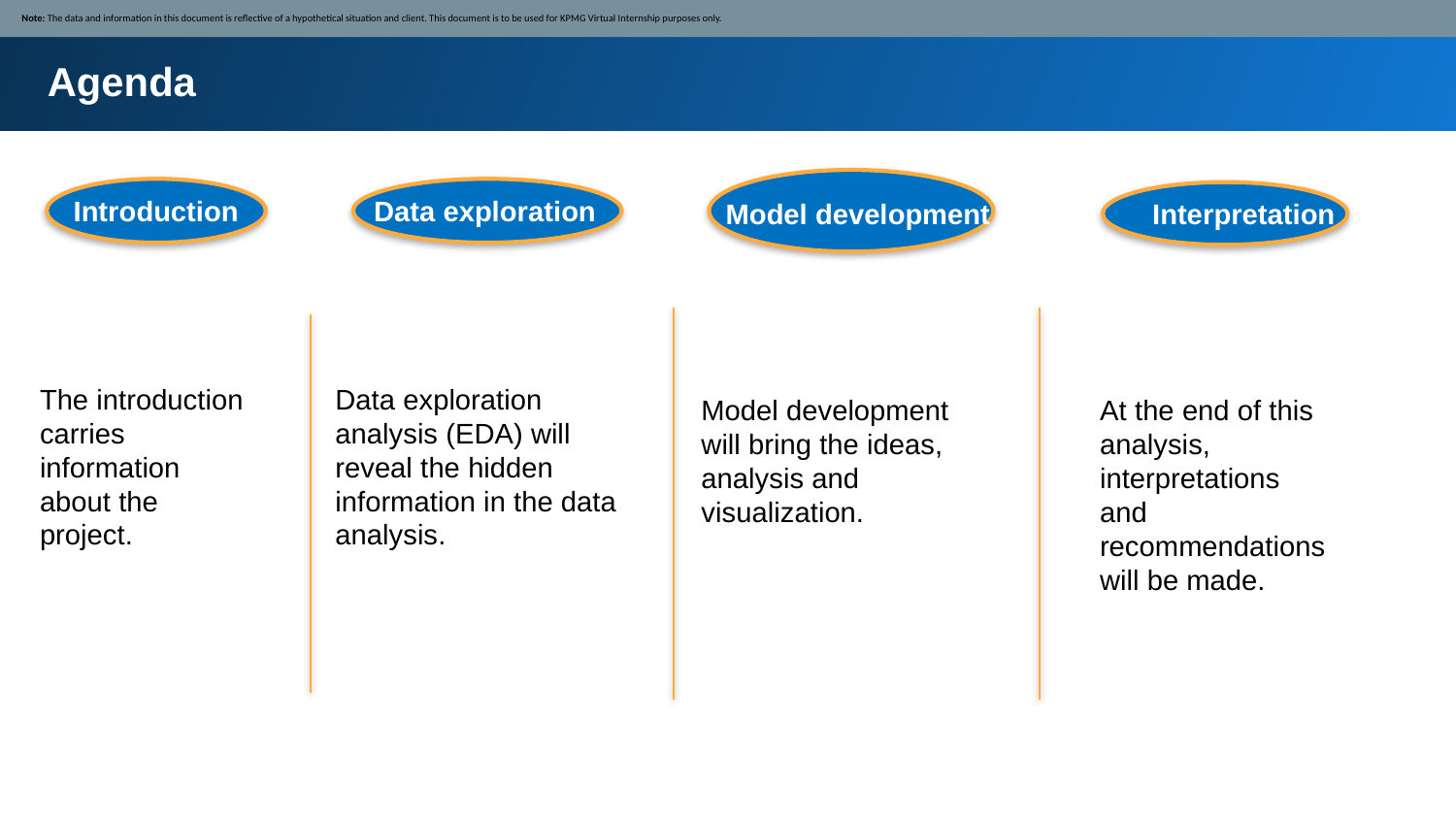

Note: The data and information in this document is reflective of a hypothetical situation and client. This document is to be used for KPMG Virtual Internship purposes only.
Agenda

Model development

Introduction

Data exploration

Interpretation
The introduction carries information about the project.
Data exploration analysis (EDA) will reveal the hidden information in the data analysis.
Model development will bring the ideas, analysis and visualization.
At the end of this analysis, interpretations and recommendations will be made.